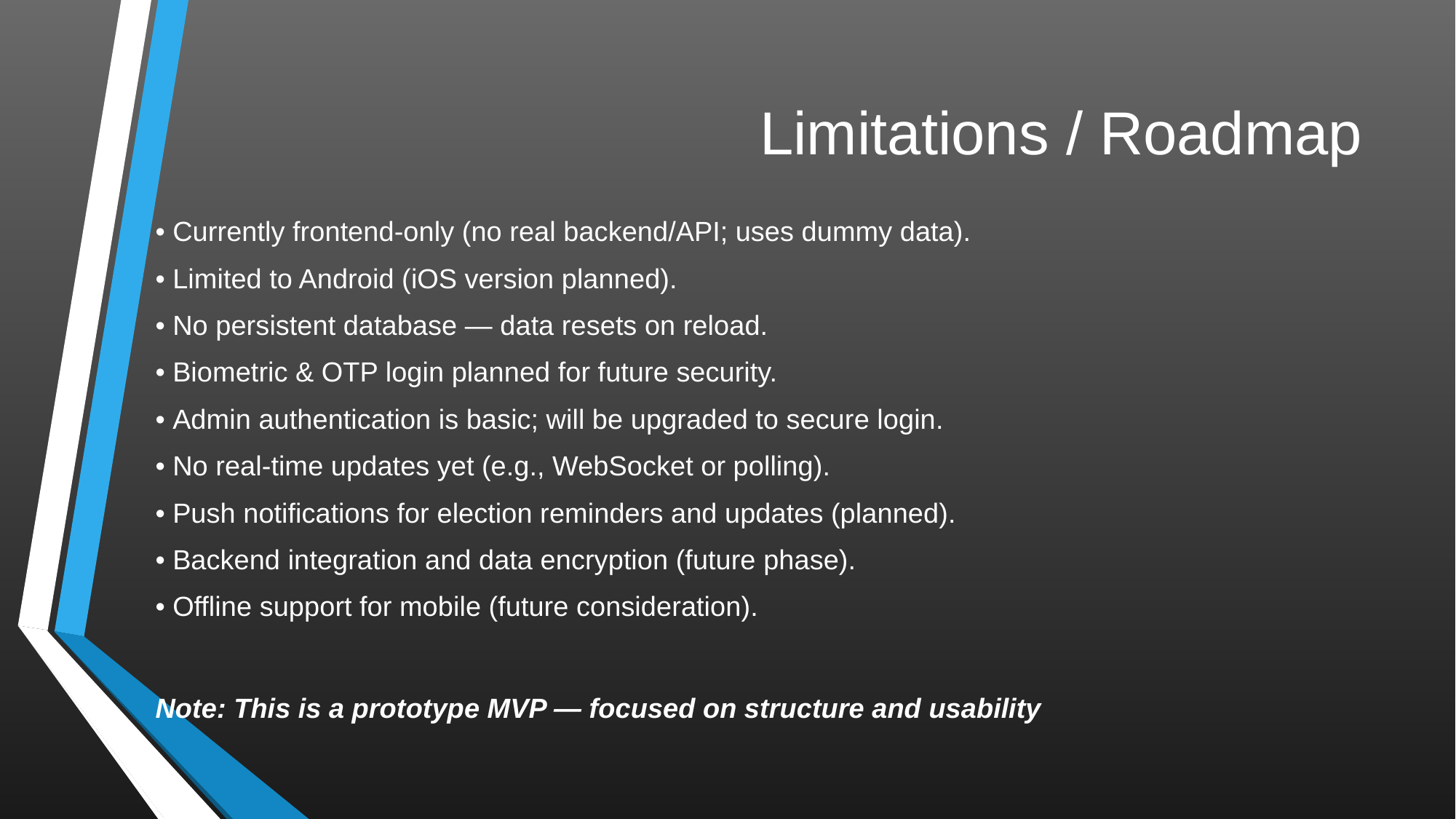

# Limitations / Roadmap
• Currently frontend-only (no real backend/API; uses dummy data).
• Limited to Android (iOS version planned).
• No persistent database — data resets on reload.
• Biometric & OTP login planned for future security.
• Admin authentication is basic; will be upgraded to secure login.
• No real-time updates yet (e.g., WebSocket or polling).
• Push notifications for election reminders and updates (planned).
• Backend integration and data encryption (future phase).
• Offline support for mobile (future consideration).

Note: This is a prototype MVP — focused on structure and usability